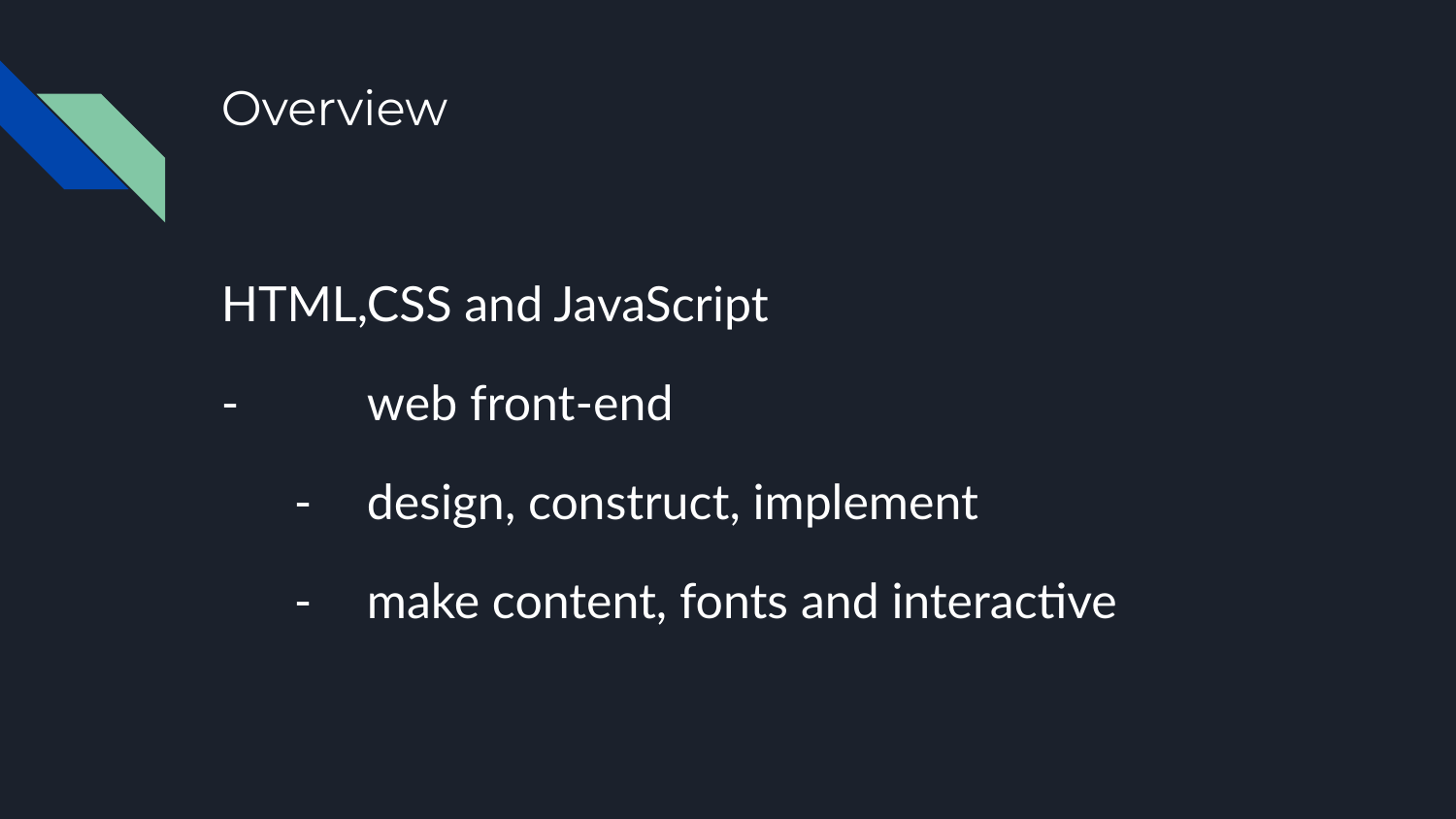

# Overview
HTML,CSS and JavaScript
-	web front-end
- 	design, construct, implement
- 	make content, fonts and interactive